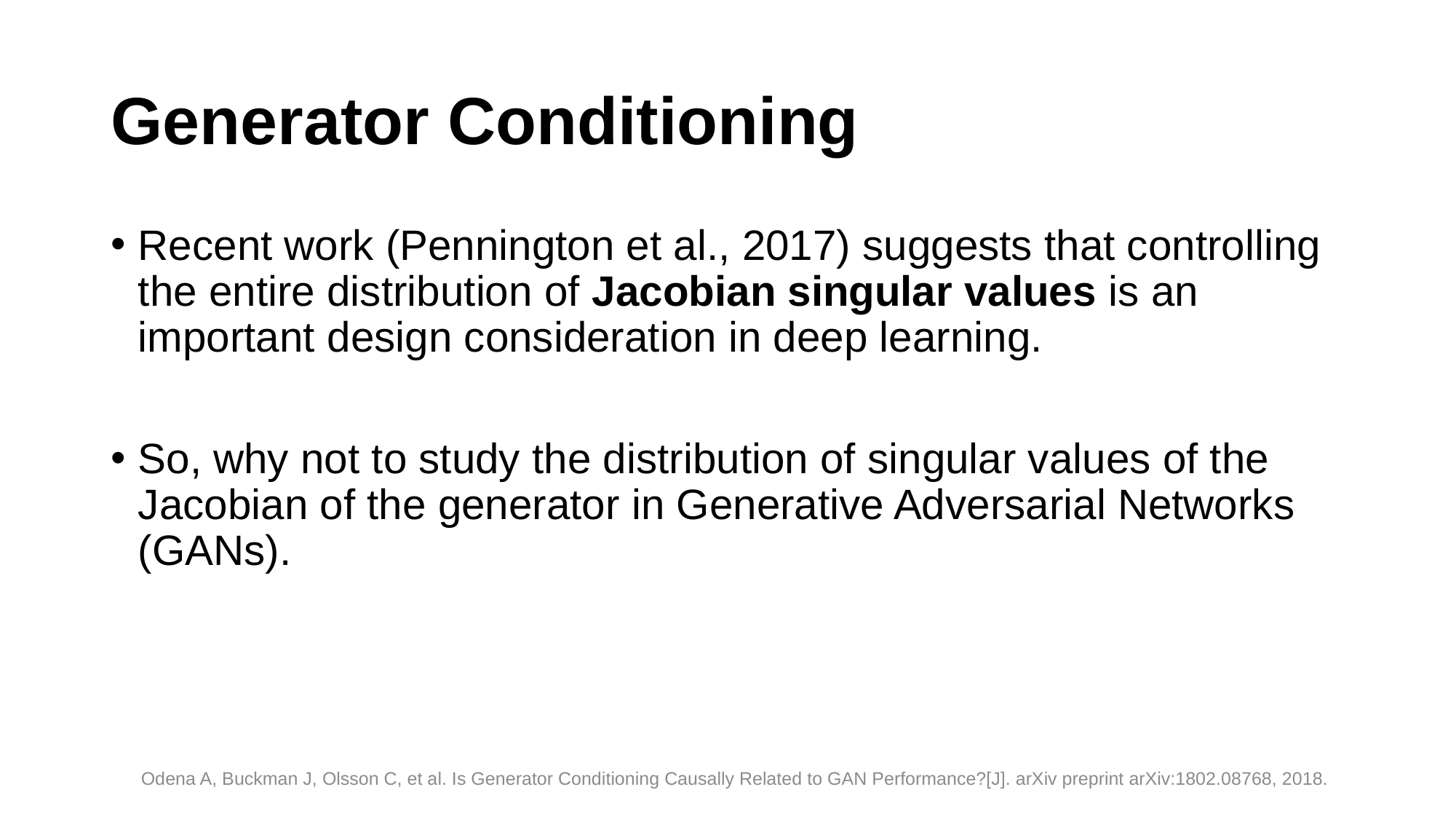

# Generator Conditioning
Recent work (Pennington et al., 2017) suggests that controlling the entire distribution of Jacobian singular values is an important design consideration in deep learning.

So, why not to study the distribution of singular values of the Jacobian of the generator in Generative Adversarial Networks (GANs).
Odena A, Buckman J, Olsson C, et al. Is Generator Conditioning Causally Related to GAN Performance?[J]. arXiv preprint arXiv:1802.08768, 2018.